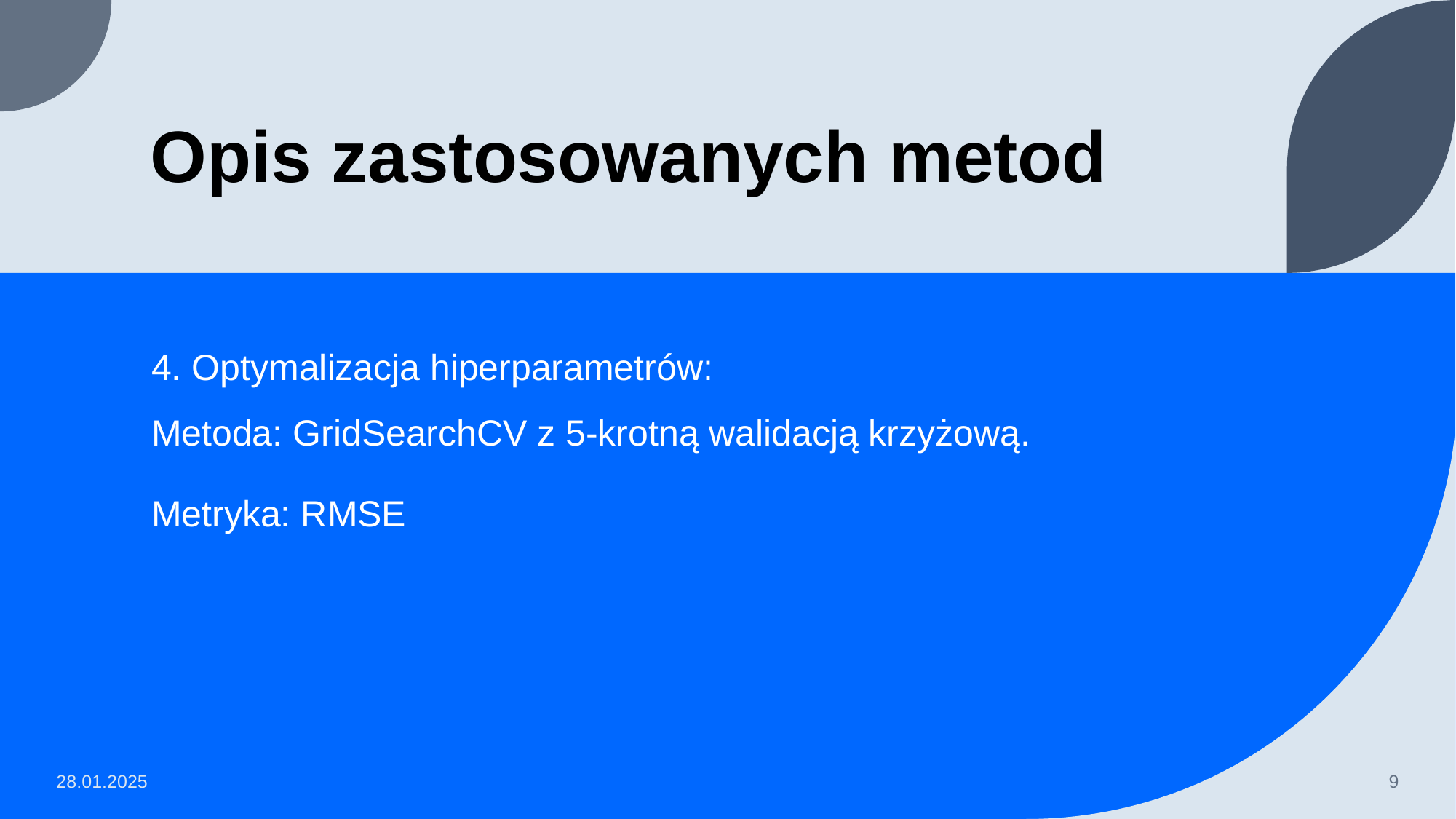

# Opis zastosowanych metod
4. Optymalizacja hiperparametrów:
Metoda: GridSearchCV z 5-krotną walidacją krzyżową.
Metryka: RMSE
28.01.2025
9